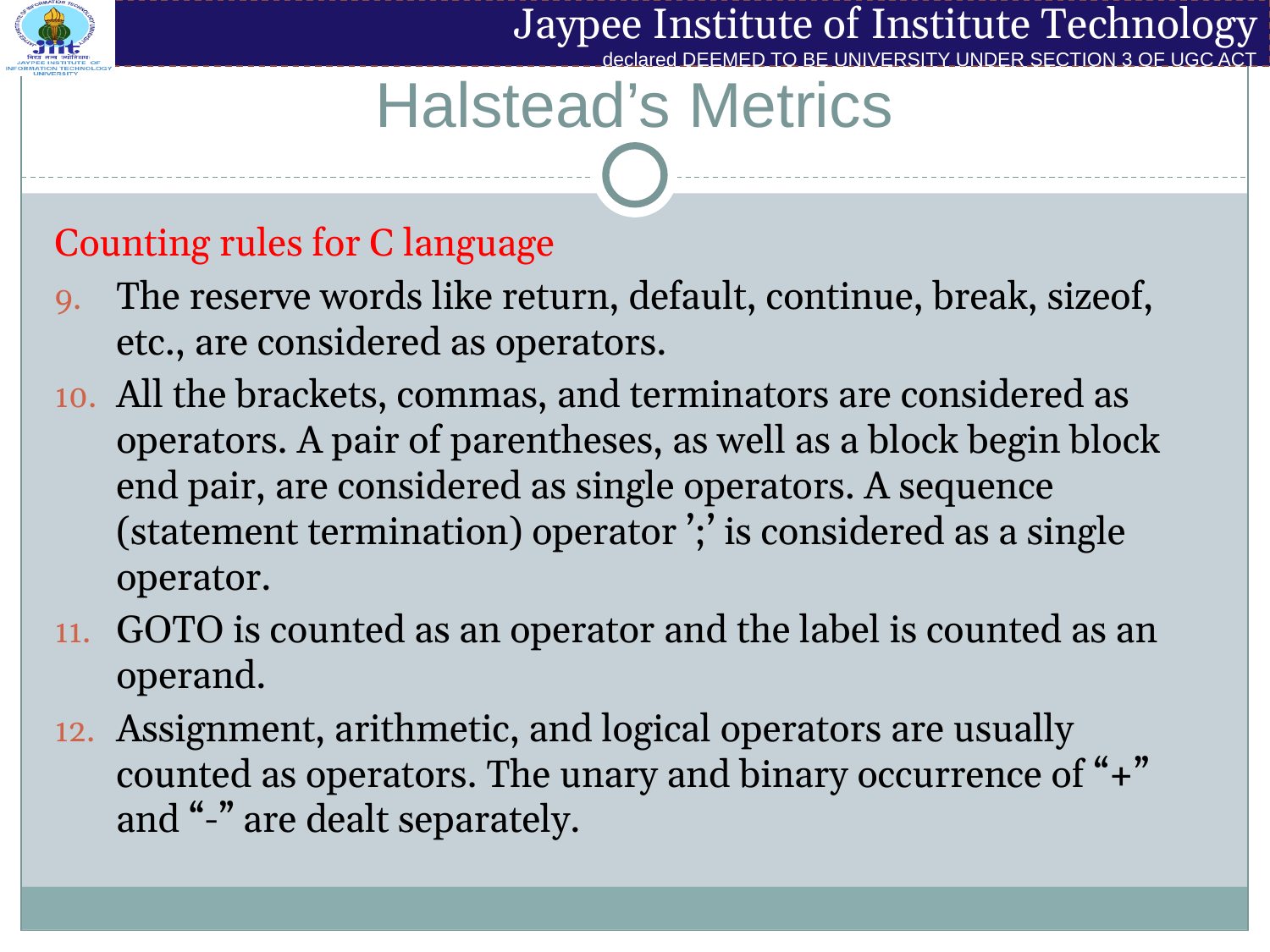

# Halstead’s Metrics
Counting rules for C language
The reserve words like return, default, continue, break, sizeof, etc., are considered as operators.
All the brackets, commas, and terminators are considered as operators. A pair of parentheses, as well as a block begin block end pair, are considered as single operators. A sequence (statement termination) operator ’;’ is considered as a single operator.
GOTO is counted as an operator and the label is counted as an operand.
Assignment, arithmetic, and logical operators are usually counted as operators. The unary and binary occurrence of “+” and “-” are dealt separately.